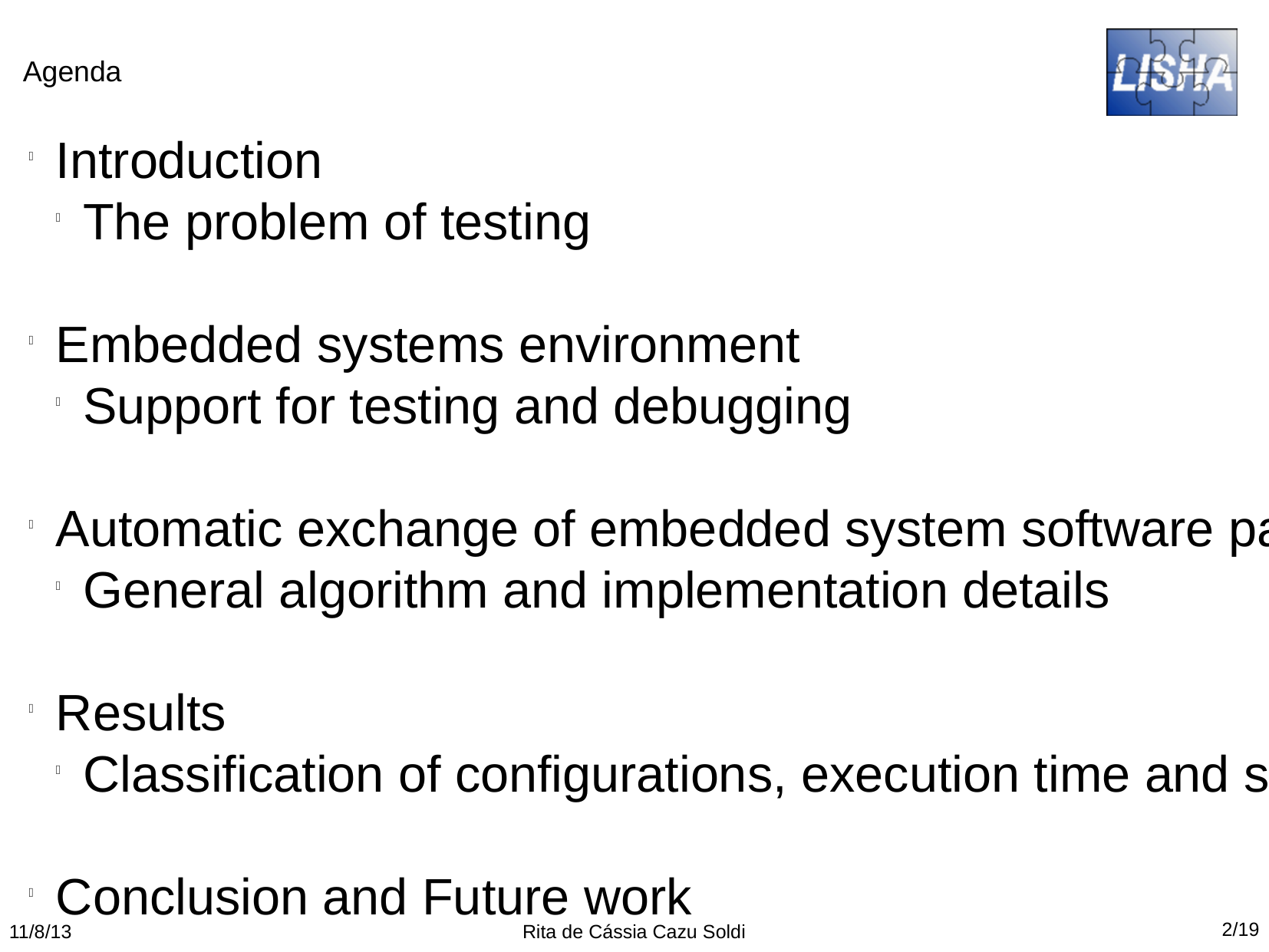

Agenda
Introduction
The problem of testing

Embedded systems environment
Support for testing and debugging

Automatic exchange of embedded system software parameters
General algorithm and implementation details

Results
Classification of configurations, execution time and size of additional information

Conclusion and Future work